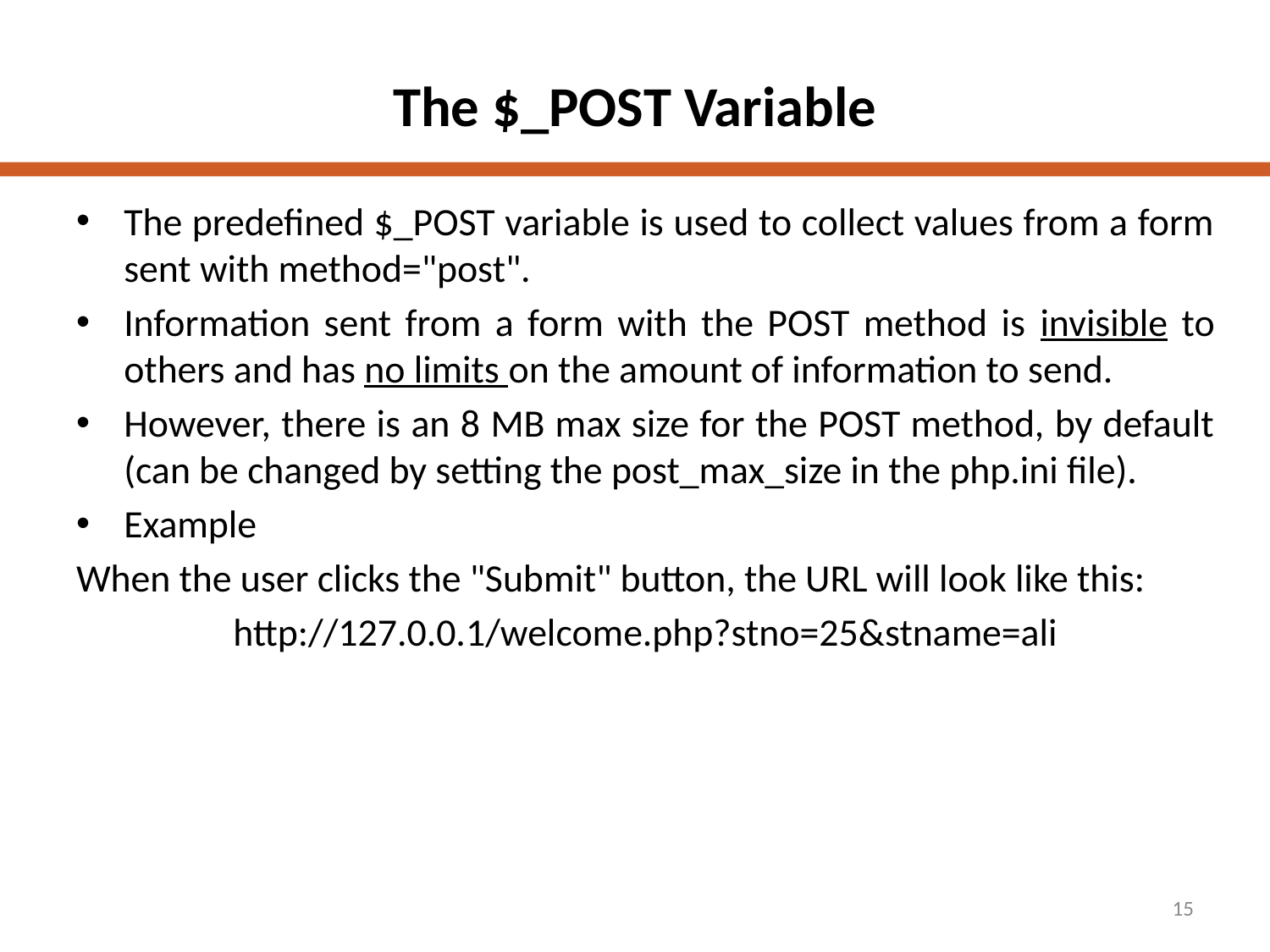

# The $_POST Variable
The predefined $_POST variable is used to collect values from a form sent with method="post".
Information sent from a form with the POST method is invisible to others and has no limits on the amount of information to send.
However, there is an 8 MB max size for the POST method, by default (can be changed by setting the post_max_size in the php.ini file).
Example
When the user clicks the "Submit" button, the URL will look like this:
http://127.0.0.1/welcome.php?stno=25&stname=ali

15